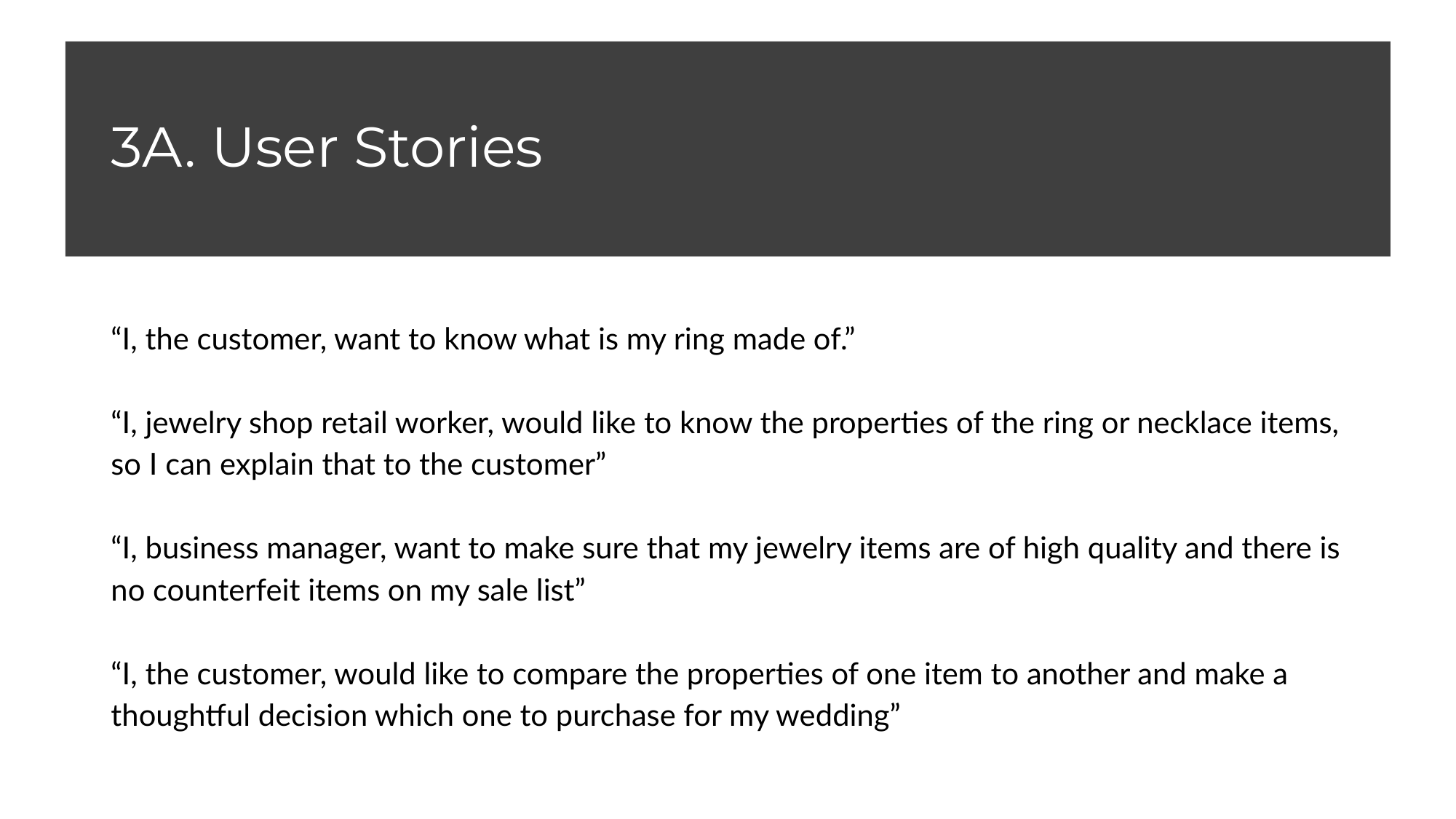

# 3A. User Stories
“I, the customer, want to know what is my ring made of.”

“I, jewelry shop retail worker, would like to know the properties of the ring or necklace items, so I can explain that to the customer”

“I, business manager, want to make sure that my jewelry items are of high quality and there is no counterfeit items on my sale list”

“I, the customer, would like to compare the properties of one item to another and make a thoughtful decision which one to purchase for my wedding”